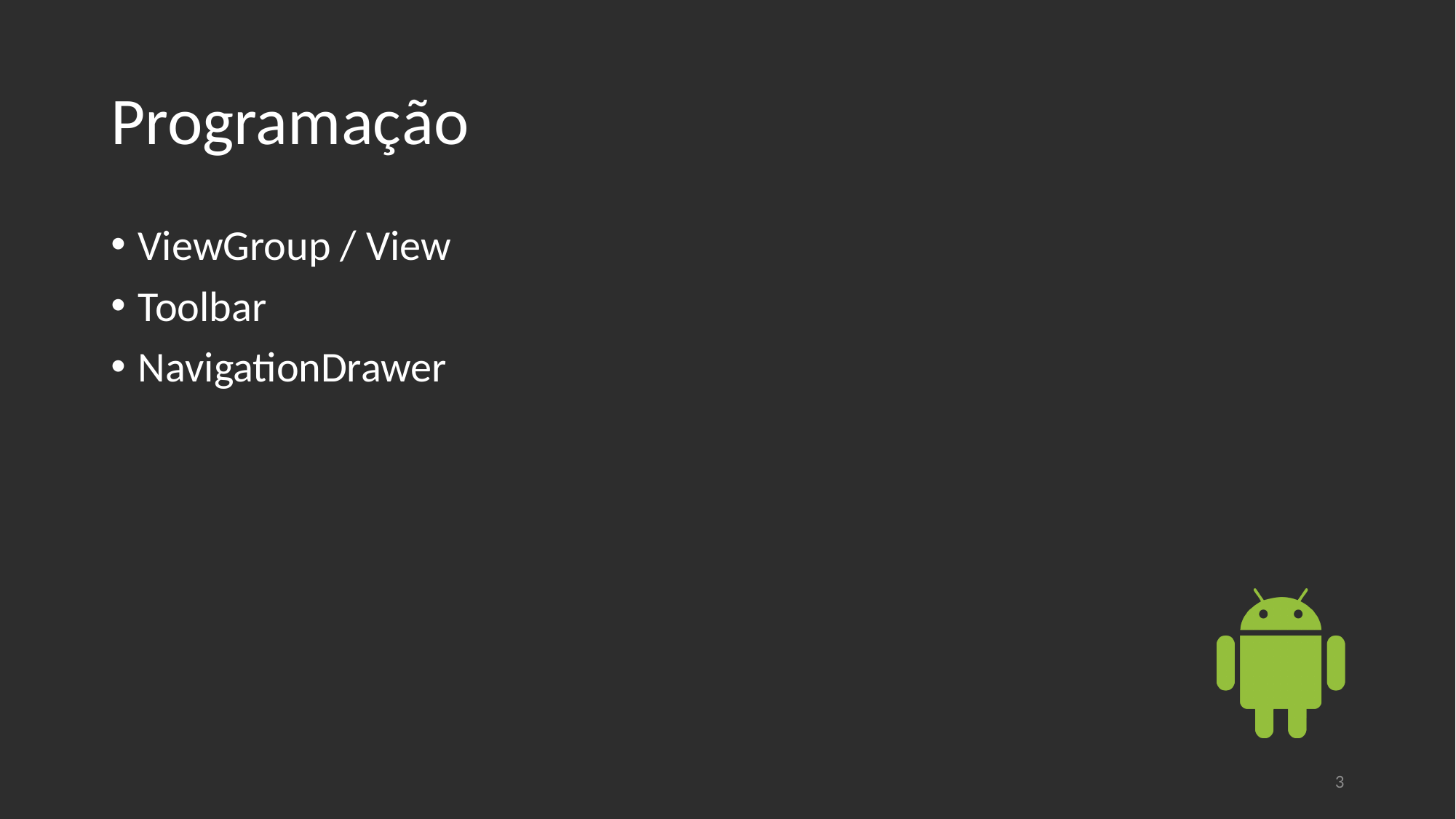

# Programação
ViewGroup / View
Toolbar
NavigationDrawer
3